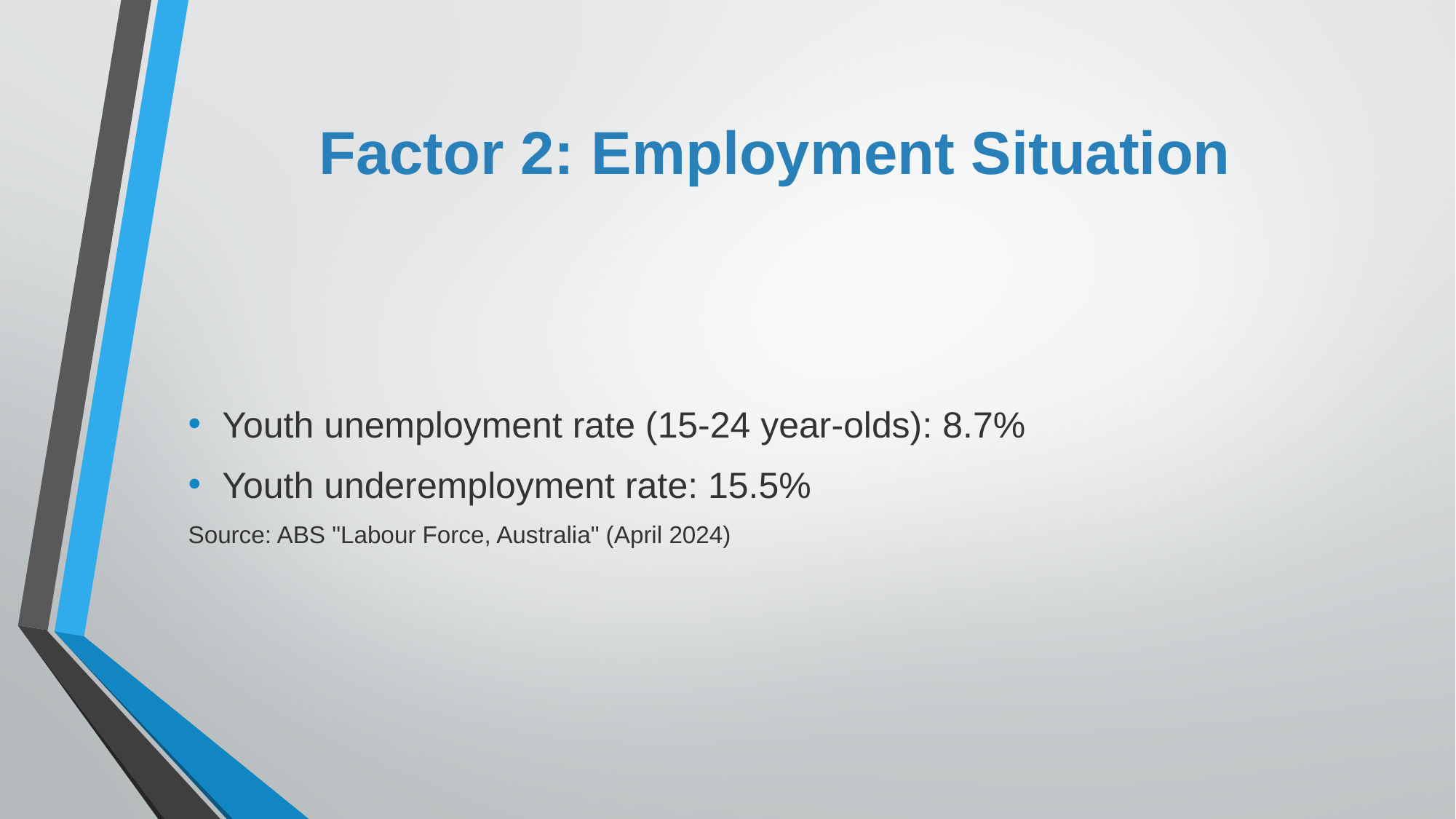

# Factor 2: Employment Situation
Youth unemployment rate (15-24 year-olds): 8.7%
Youth underemployment rate: 15.5%
Source: ABS "Labour Force, Australia" (April 2024)